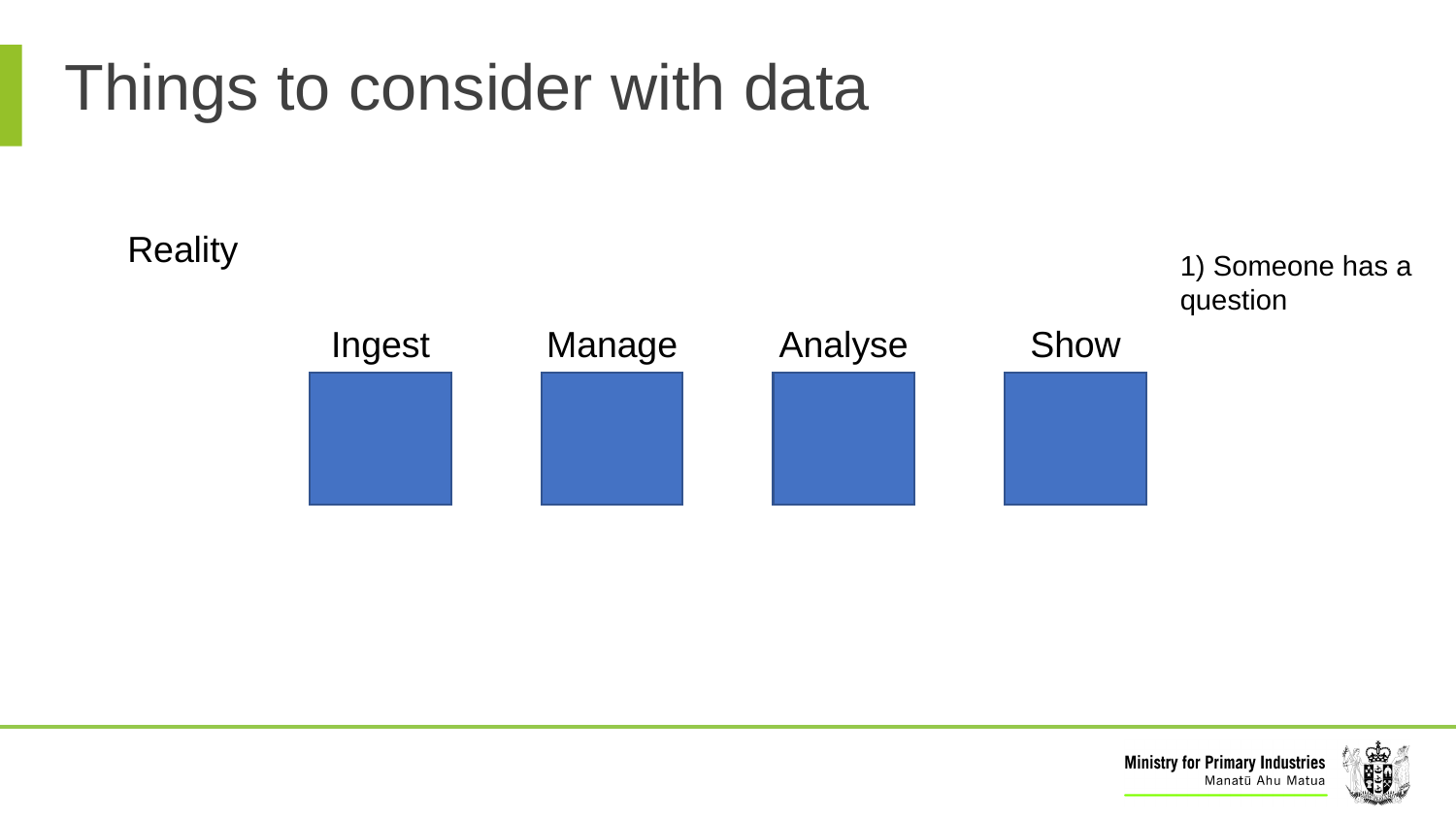

# Things to consider with data
Reality
1) Someone has a question
Ingest
Show
Manage
Analyse